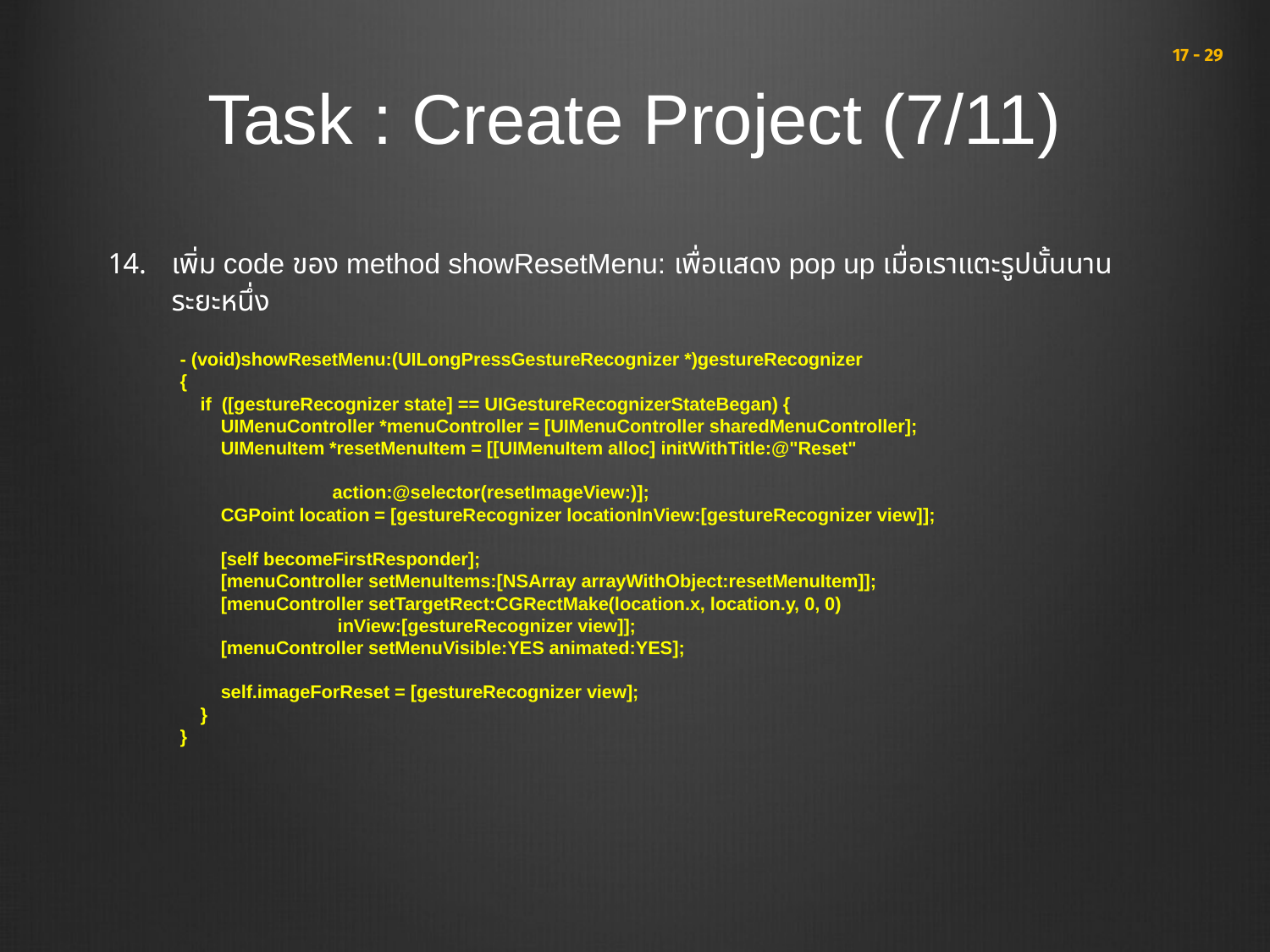

# Task : Create Project (7/11)
 17 - 29
เพิ่ม code ของ method showResetMenu: เพื่อแสดง pop up เมื่อเราแตะรูปนั้นนานระยะหนึ่ง
- (void)showResetMenu:(UILongPressGestureRecognizer *)gestureRecognizer
{
    if  ([gestureRecognizer state] == UIGestureRecognizerStateBegan) {
        UIMenuController *menuController = [UIMenuController sharedMenuController];
        UIMenuItem *resetMenuItem = [[UIMenuItem alloc] initWithTitle:@"Reset"
									     action:@selector(resetImageView:)];
        CGPoint location = [gestureRecognizer locationInView:[gestureRecognizer view]];

        [self becomeFirstResponder];
        [menuController setMenuItems:[NSArray arrayWithObject:resetMenuItem]];
        [menuController setTargetRect:CGRectMake(location.x, location.y, 0, 0)
                               inView:[gestureRecognizer view]];
        [menuController setMenuVisible:YES animated:YES];

        self.imageForReset = [gestureRecognizer view];
    }
}